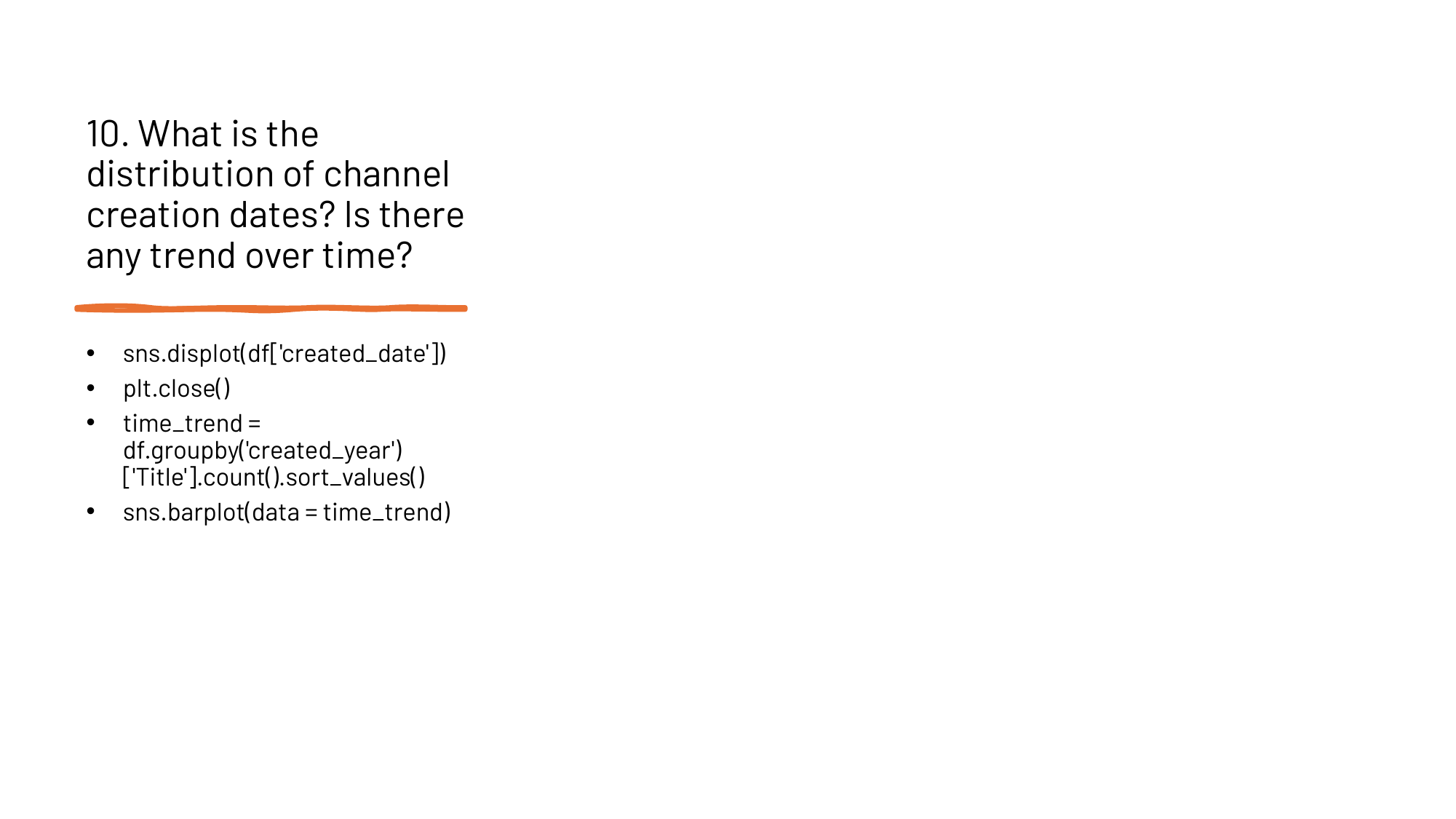

10. What is the distribution of channel creation dates? Is there any trend over time?

sns.displot(df['created_date'])
plt.close()
time_trend = df.groupby('created_year')['Title'].count().sort_values()
sns.barplot(data = time_trend)